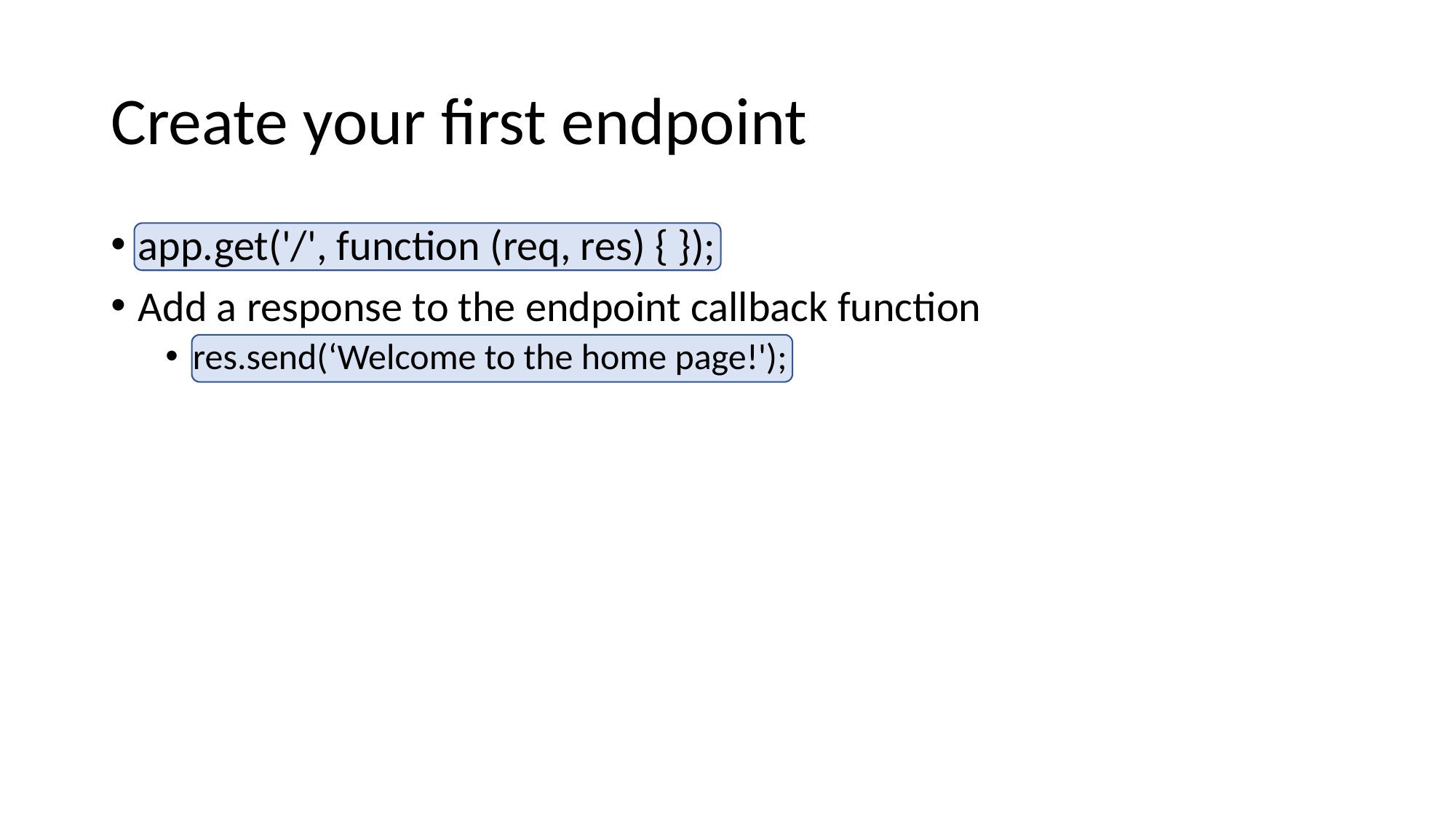

# Create your first endpoint
app.get('/', function (req, res) { });
Add a response to the endpoint callback function
res.send(‘Welcome to the home page!');